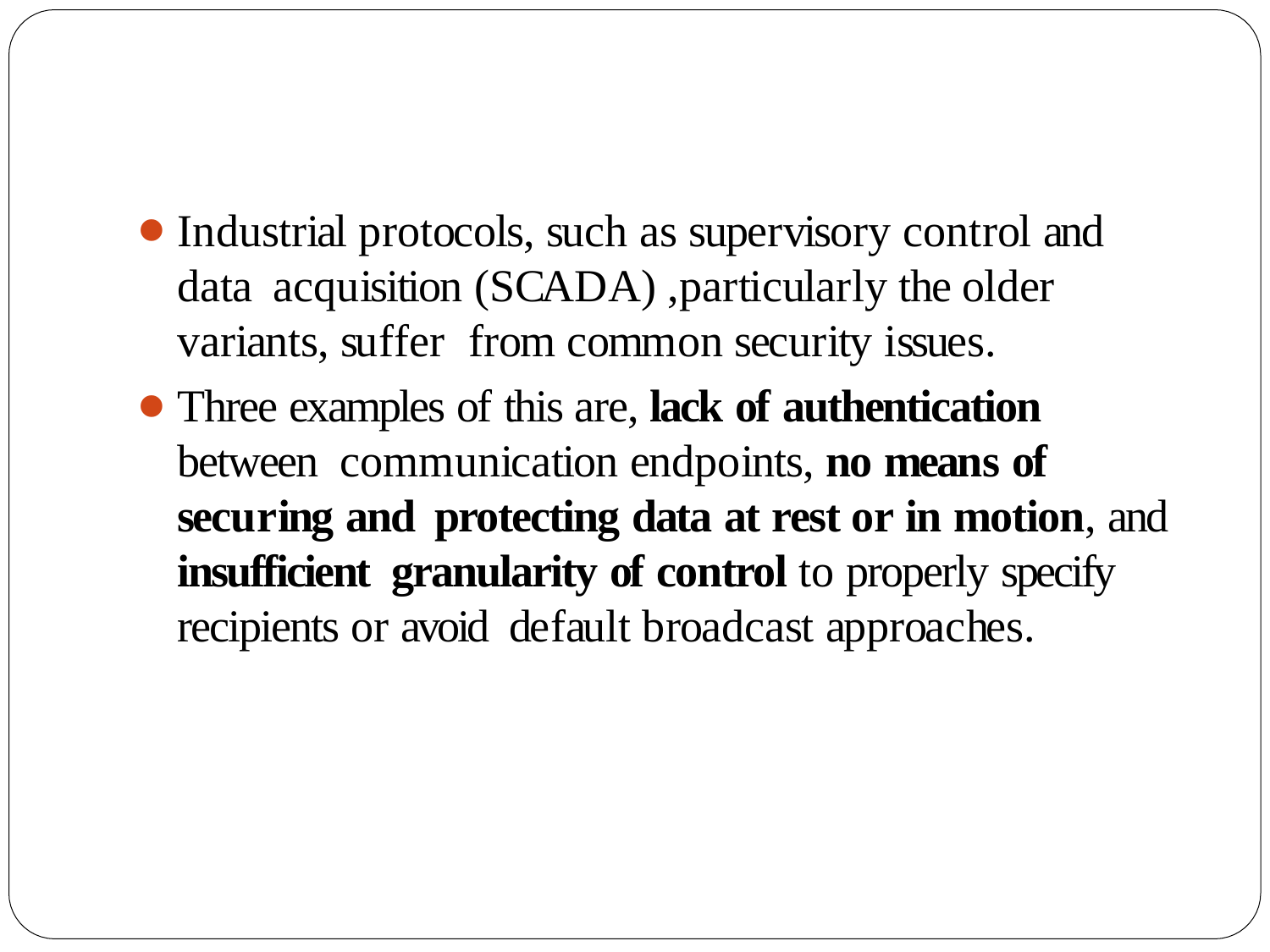

Industrial protocols, such as supervisory control and data  acquisition (SCADA) ,particularly the older variants, suffer  from common security issues.
Three examples of this are, lack of authentication between  communication endpoints, no means of securing and  protecting data at rest or in motion, and insufficient  granularity of control to properly specify recipients or avoid  default broadcast approaches.